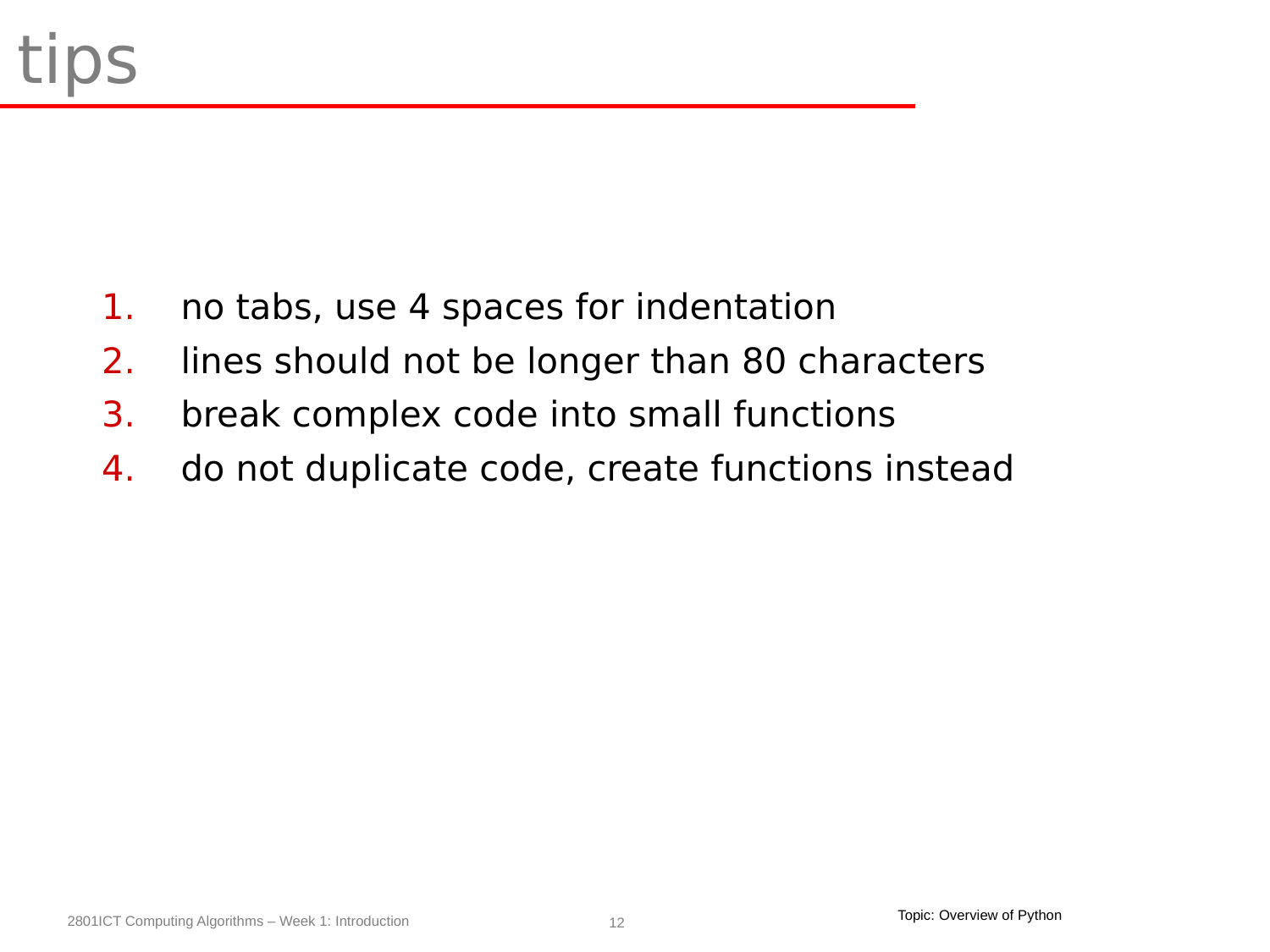

tips
no tabs, use 4 spaces for indentation
lines should not be longer than 80 characters
break complex code into small functions
do not duplicate code, create functions instead

Topic: Overview of Python